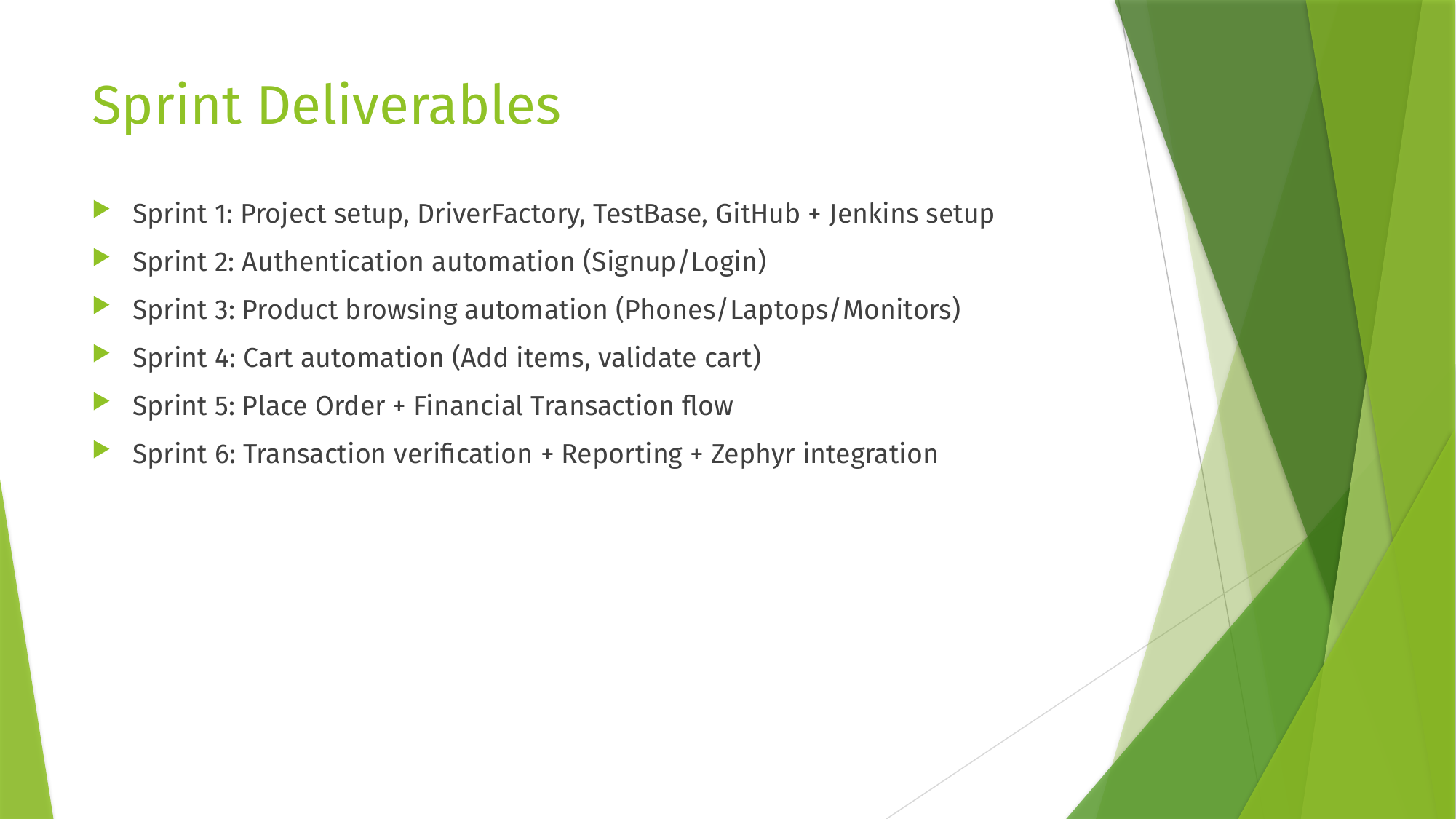

# Sprint Deliverables
Sprint 1: Project setup, DriverFactory, TestBase, GitHub + Jenkins setup
Sprint 2: Authentication automation (Signup/Login)
Sprint 3: Product browsing automation (Phones/Laptops/Monitors)
Sprint 4: Cart automation (Add items, validate cart)
Sprint 5: Place Order + Financial Transaction flow
Sprint 6: Transaction verification + Reporting + Zephyr integration